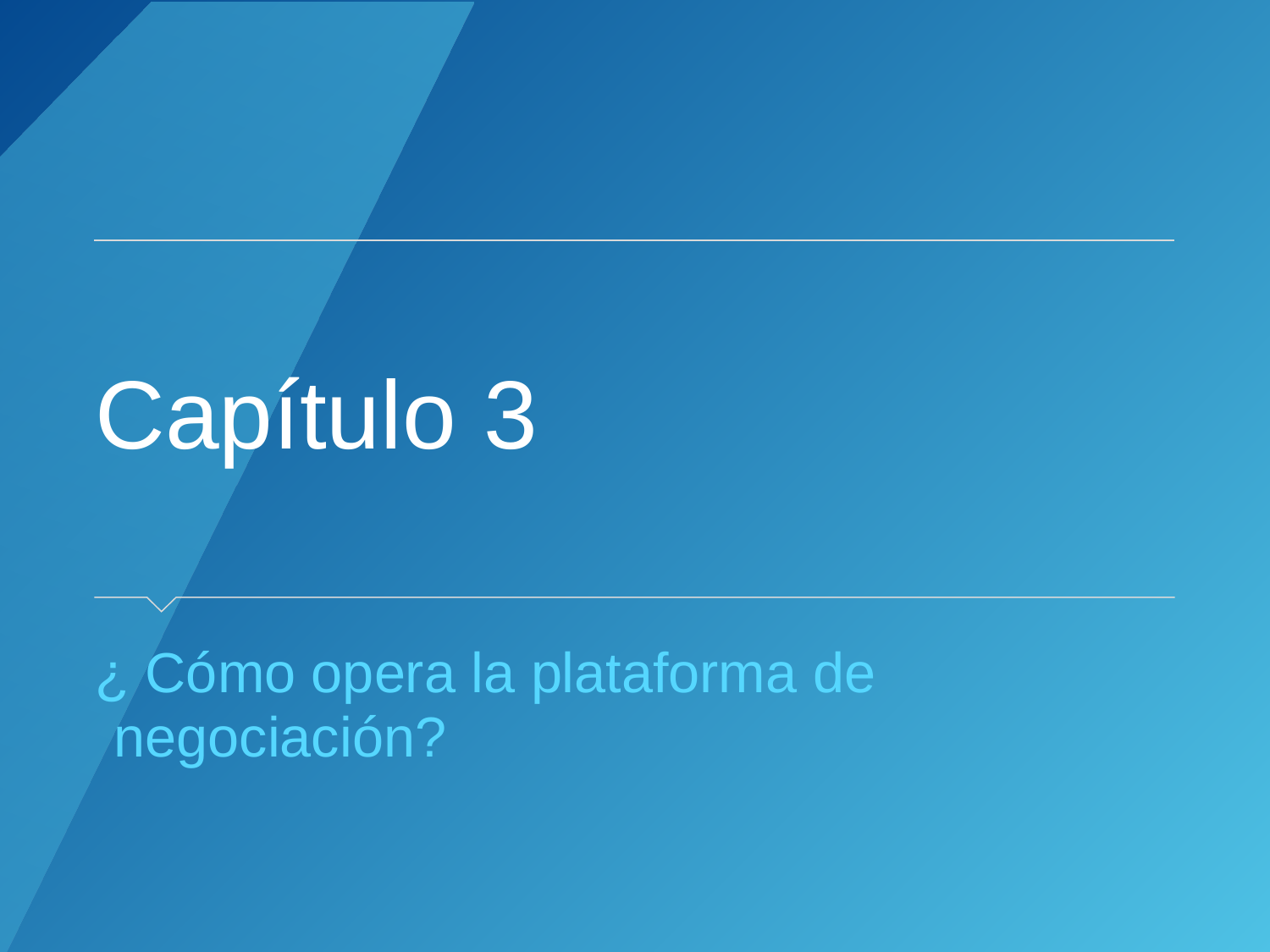

# Capítulo 3
¿ Cómo opera la plataforma de negociación?